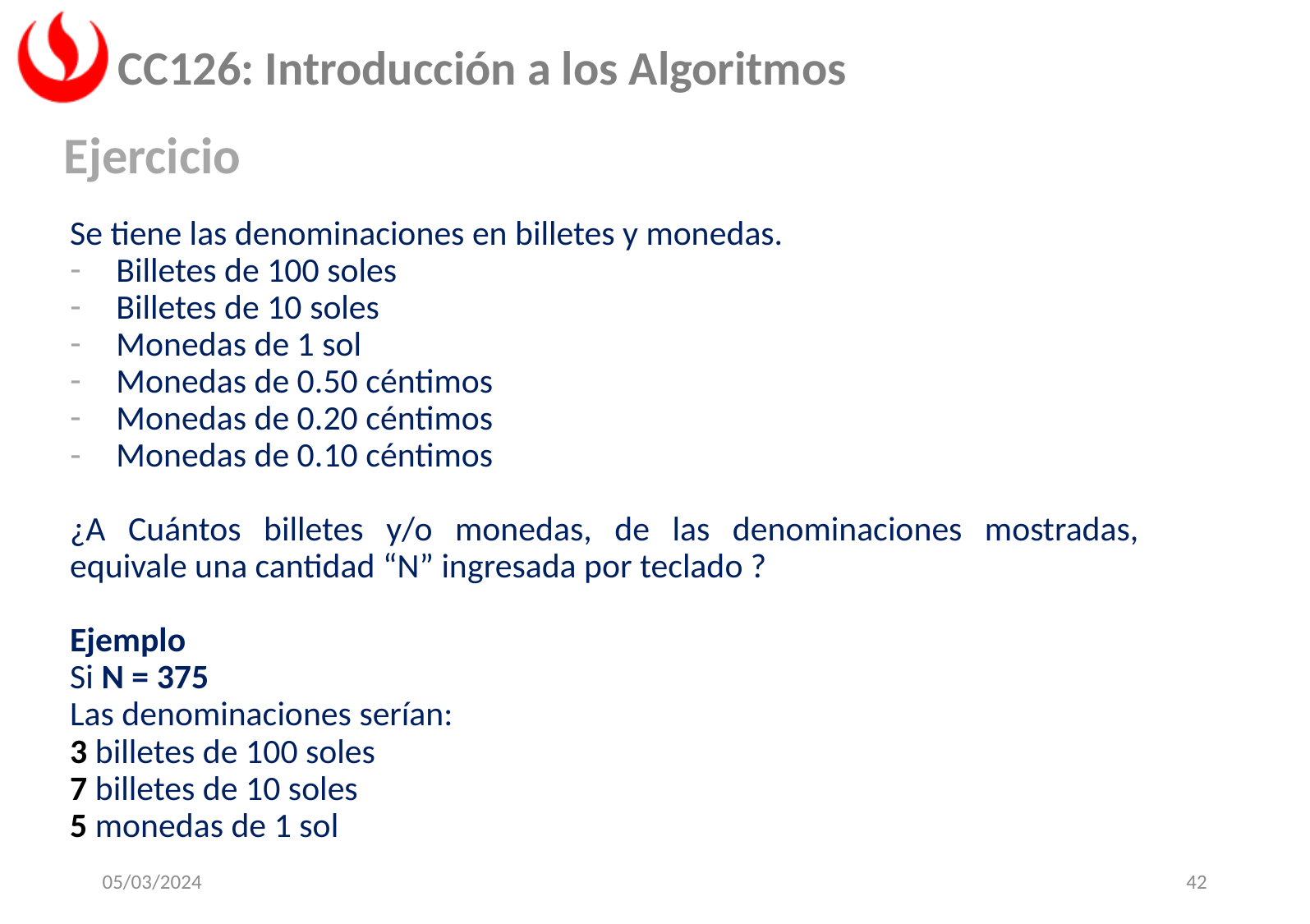

Ejercicio
Se tiene las denominaciones en billetes y monedas.
Billetes de 100 soles
Billetes de 10 soles
Monedas de 1 sol
Monedas de 0.50 céntimos
Monedas de 0.20 céntimos
Monedas de 0.10 céntimos

¿A Cuántos billetes y/o monedas, de las denominaciones mostradas, equivale una cantidad “N” ingresada por teclado ?

Ejemplo
Si N = 375
Las denominaciones serían:
3 billetes de 100 soles
7 billetes de 10 soles
5 monedas de 1 sol
05/03/2024
42